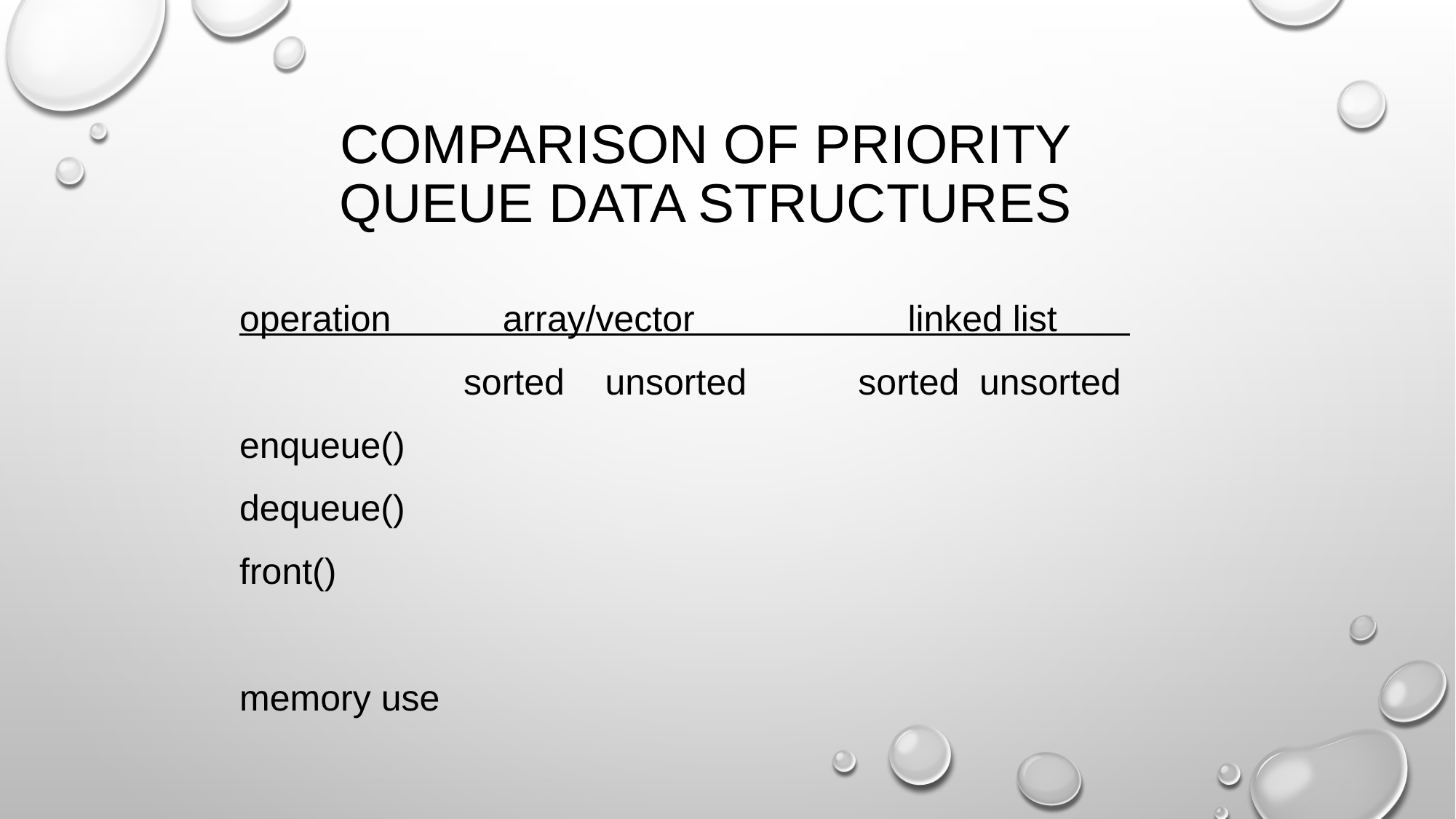

Comparison of priority queue data structures

operation           array/vector                     linked list
                      sorted    unsorted           sorted  unsorted
enqueue()
dequeue()
front()

memory use